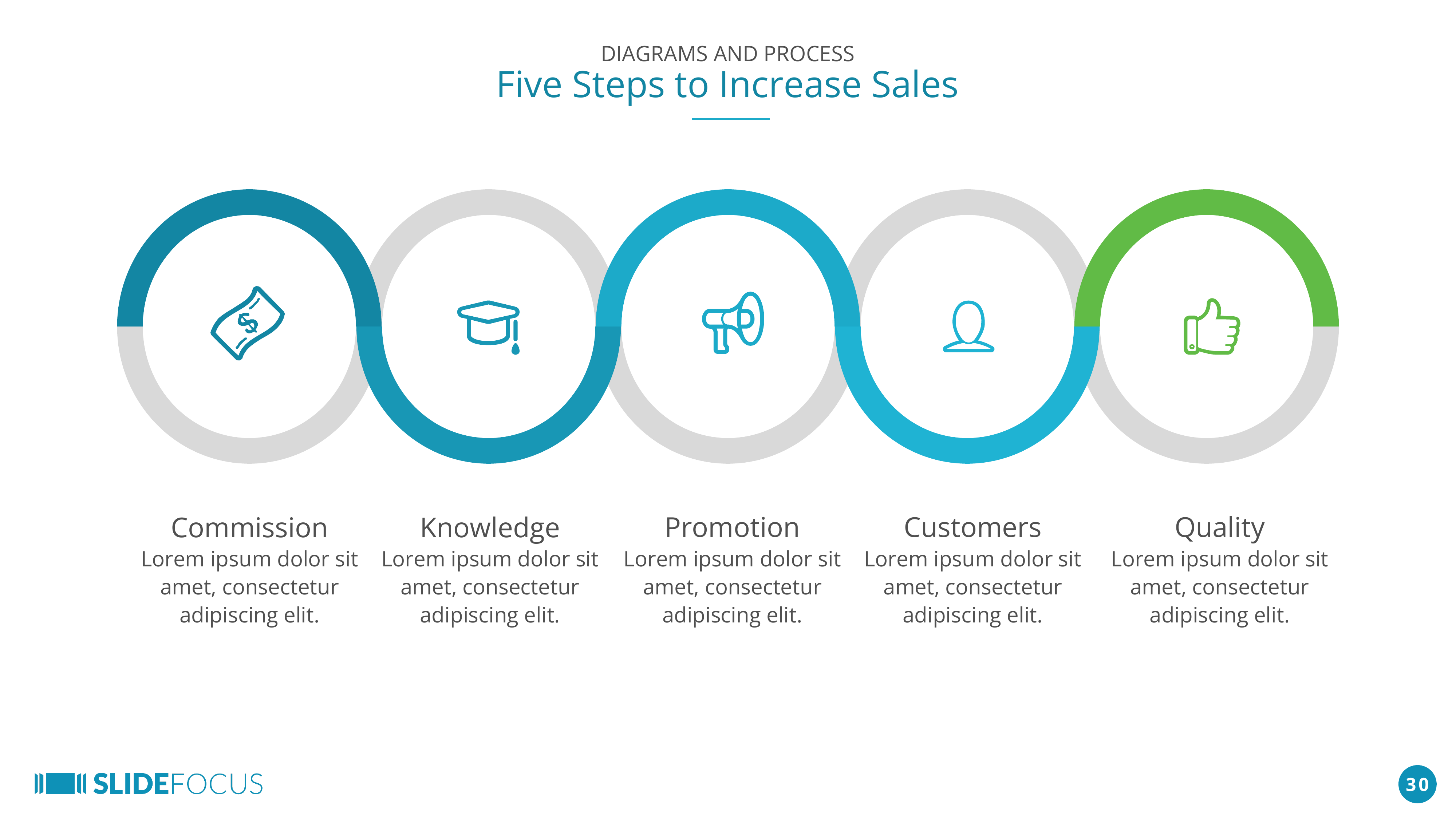

DIAGRAMS AND PROCESS
Five Steps to Increase Sales

Commission
Lorem ipsum dolor sit amet, consectetur adipiscing elit.
Knowledge
Lorem ipsum dolor sit amet, consectetur adipiscing elit.
Promotion
Lorem ipsum dolor sit amet, consectetur adipiscing elit.

Customers
Lorem ipsum dolor sit amet, consectetur adipiscing elit.

Quality
Lorem ipsum dolor sit amet, consectetur adipiscing elit.